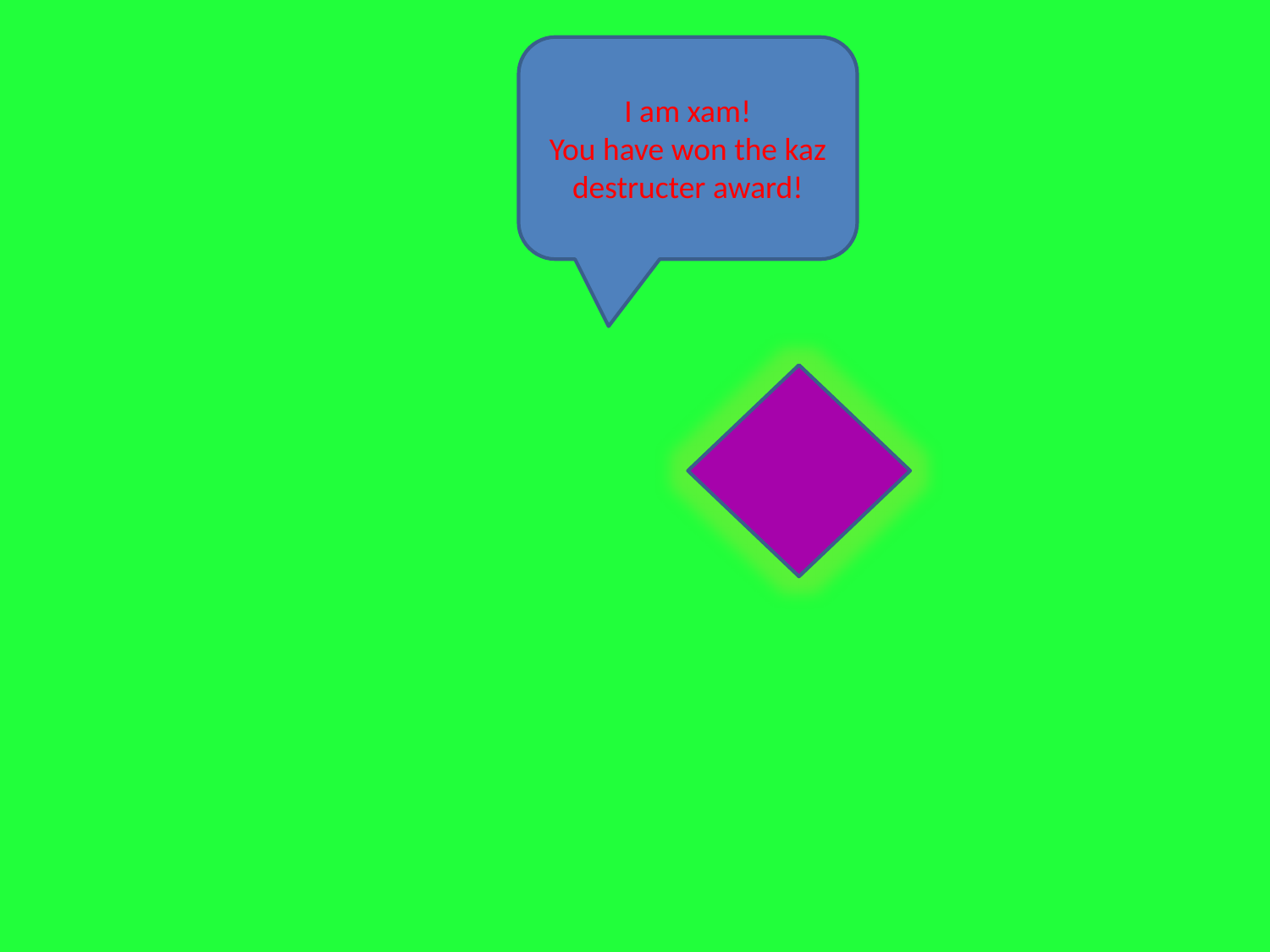

I am xam!
You have won the kaz destructer award!